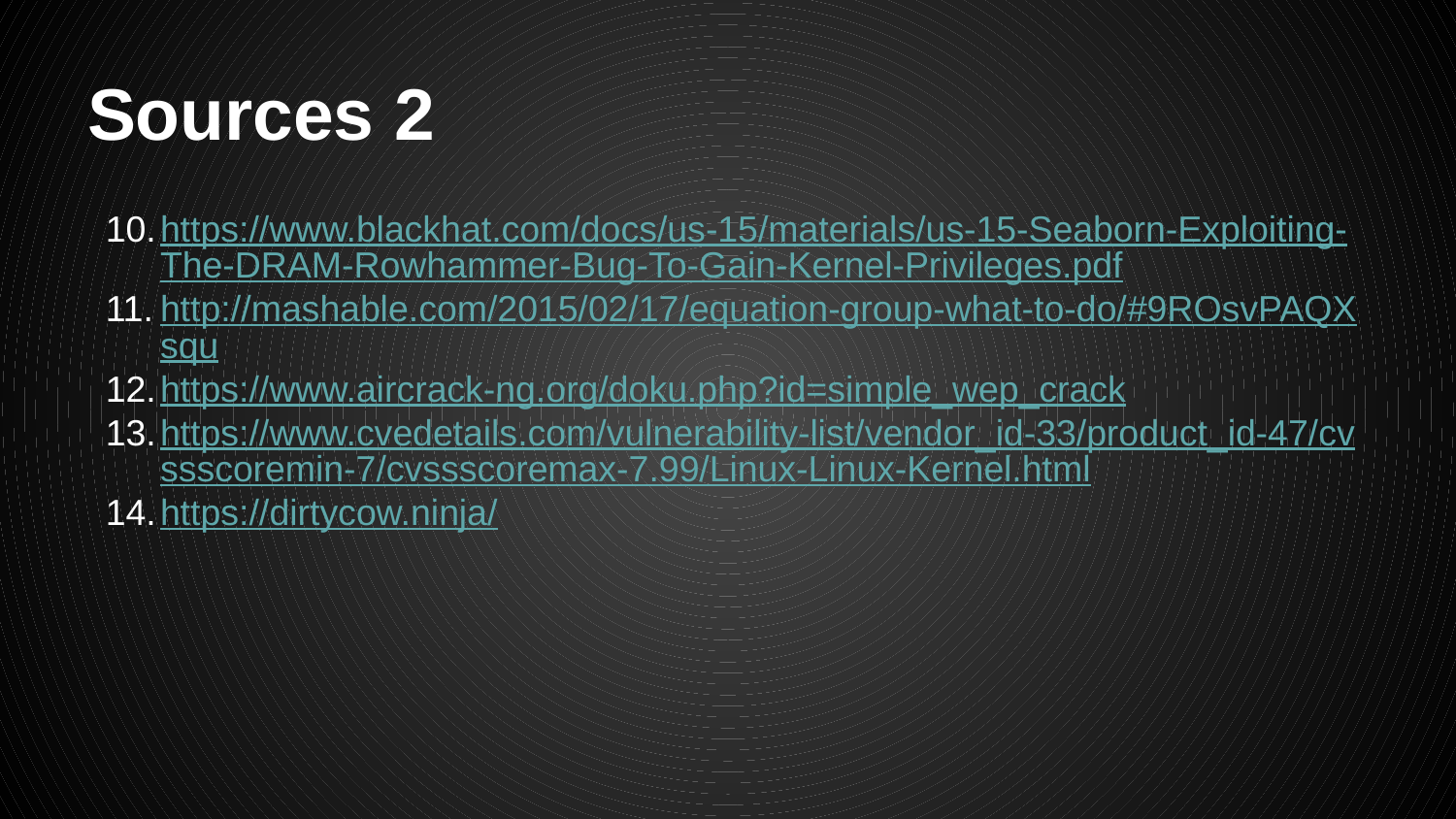

# Sources 2
https://www.blackhat.com/docs/us-15/materials/us-15-Seaborn-Exploiting-The-DRAM-Rowhammer-Bug-To-Gain-Kernel-Privileges.pdf
http://mashable.com/2015/02/17/equation-group-what-to-do/#9ROsvPAQXsqu
https://www.aircrack-ng.org/doku.php?id=simple_wep_crack
https://www.cvedetails.com/vulnerability-list/vendor_id-33/product_id-47/cvssscoremin-7/cvssscoremax-7.99/Linux-Linux-Kernel.html
https://dirtycow.ninja/